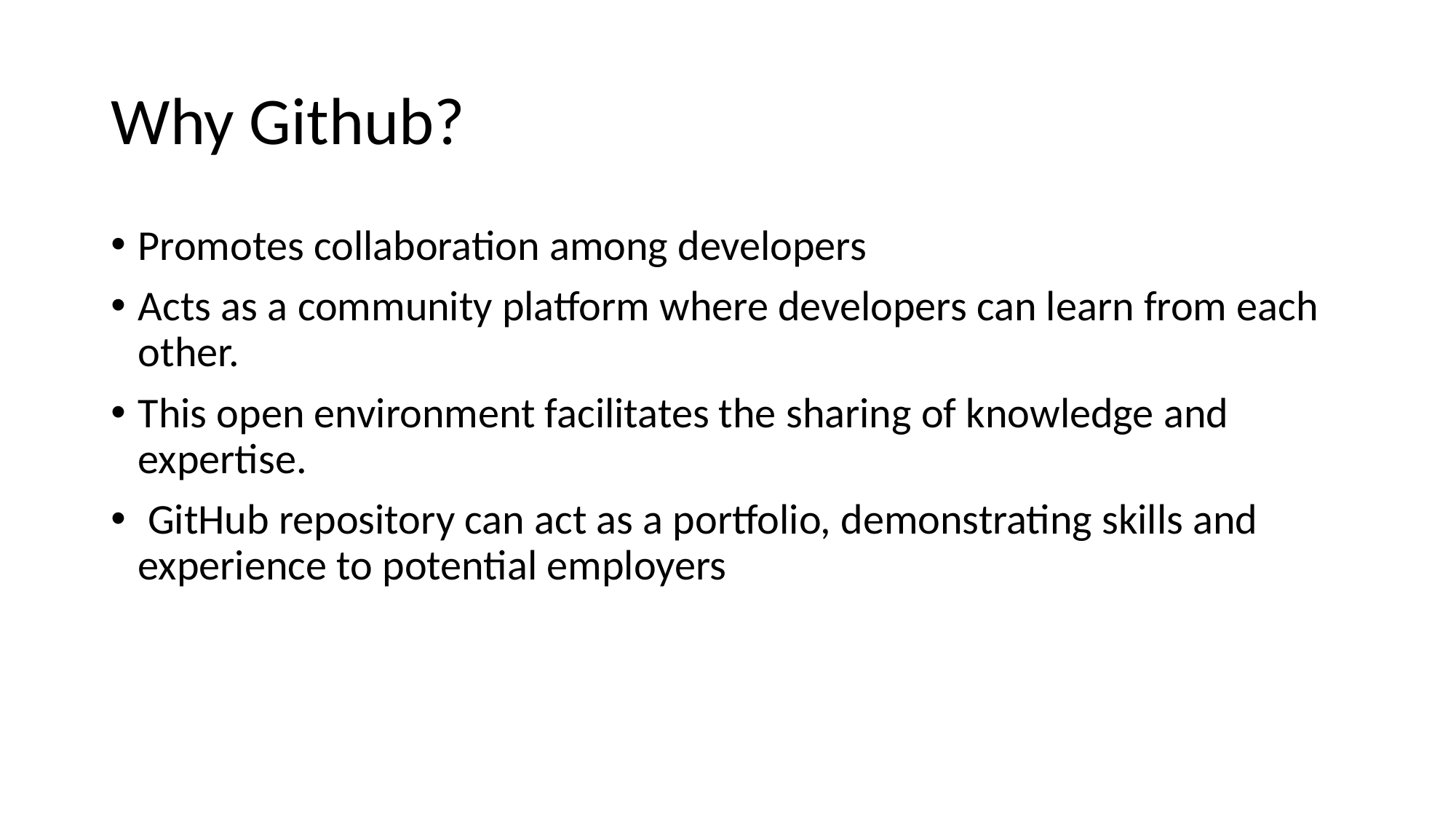

# Why Github?
Promotes collaboration among developers
Acts as a community platform where developers can learn from each other.
This open environment facilitates the sharing of knowledge and expertise.
 GitHub repository can act as a portfolio, demonstrating skills and experience to potential employers